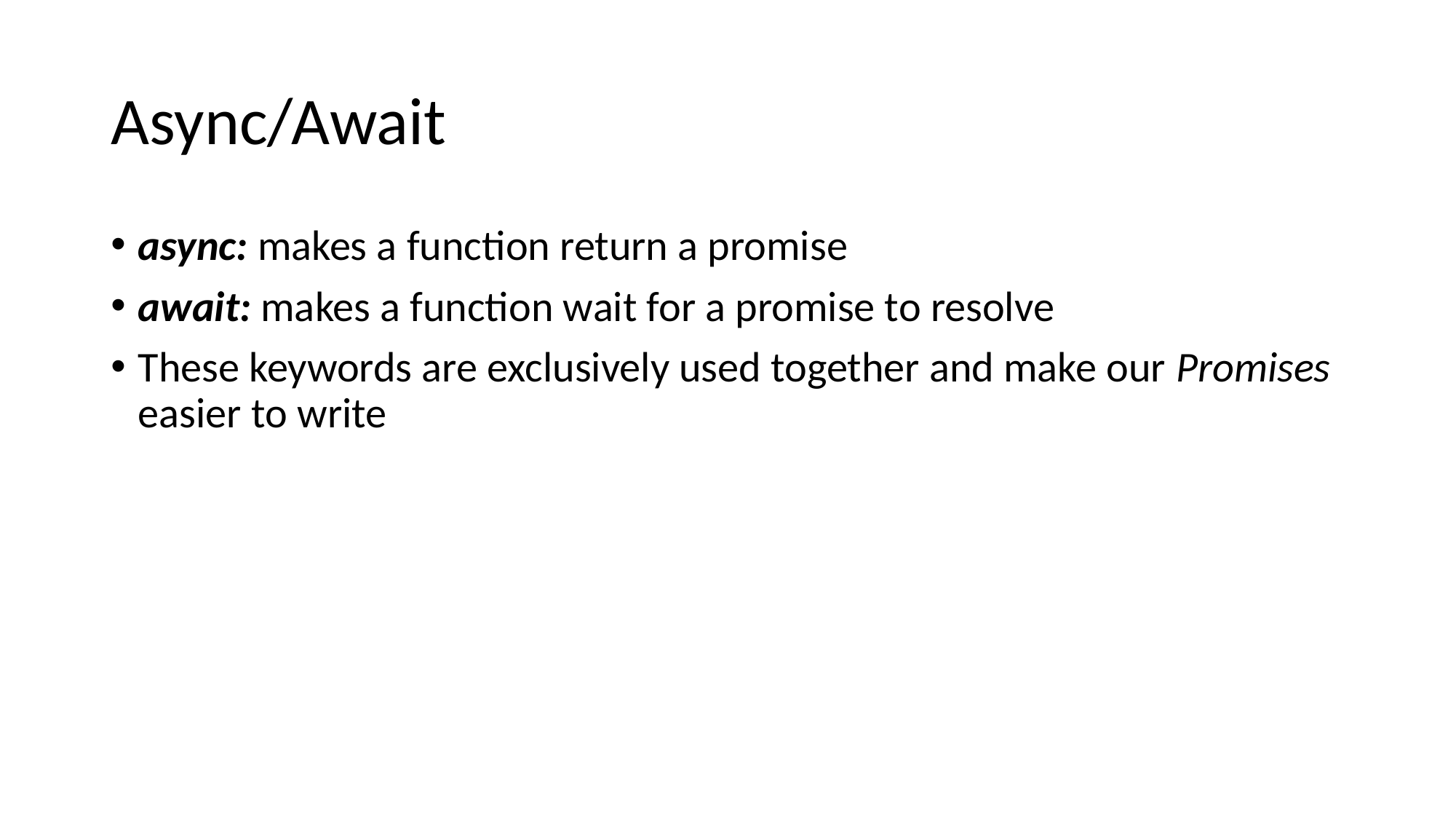

# Async/Await
async: makes a function return a promise
await: makes a function wait for a promise to resolve
These keywords are exclusively used together and make our Promises easier to write